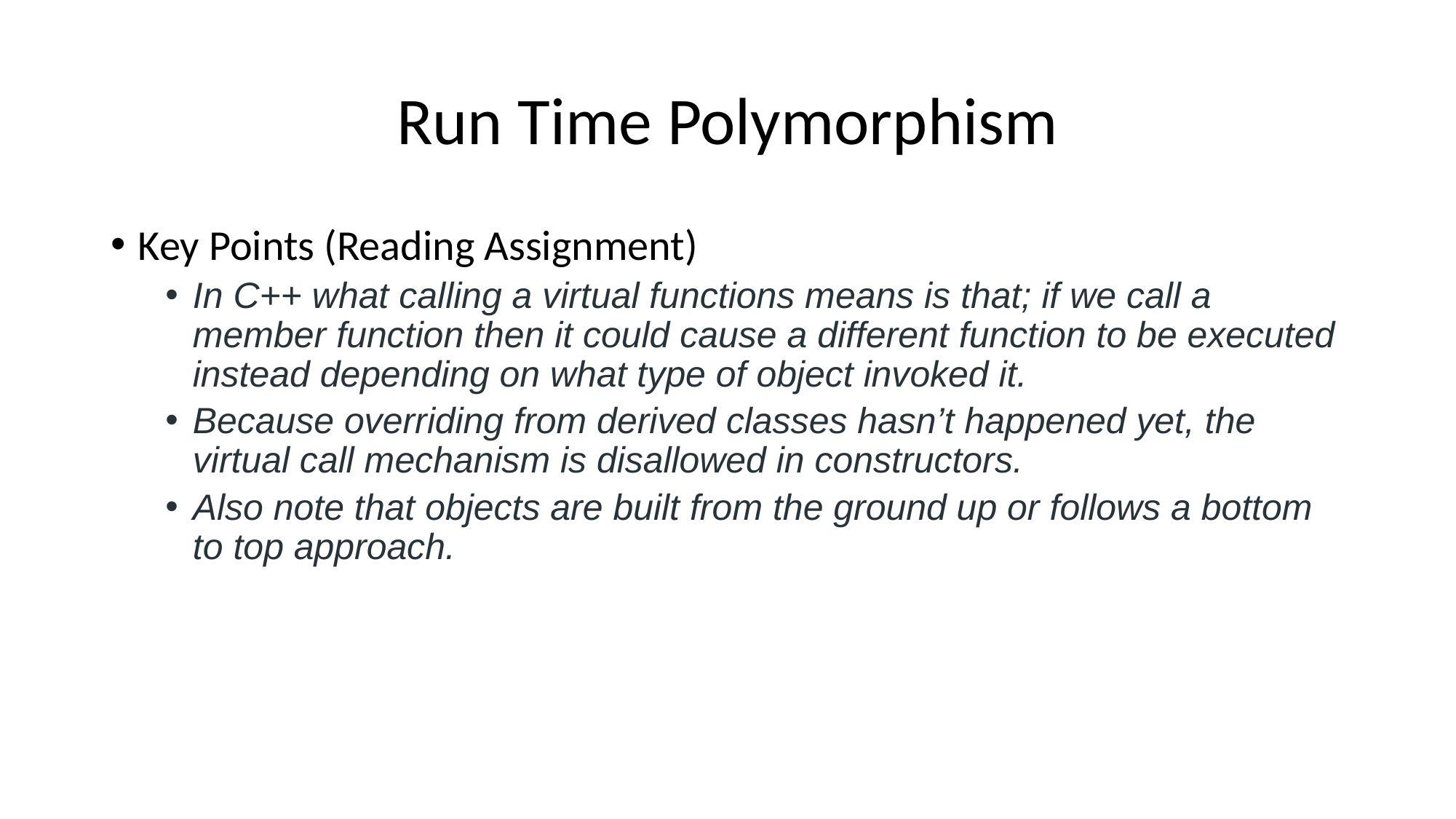

# Run Time Polymorphism
Key Points (Reading Assignment)
In C++ what calling a virtual functions means is that; if we call a member function then it could cause a different function to be executed instead depending on what type of object invoked it.
Because overriding from derived classes hasn’t happened yet, the virtual call mechanism is disallowed in constructors.
Also note that objects are built from the ground up or follows a bottom to top approach.